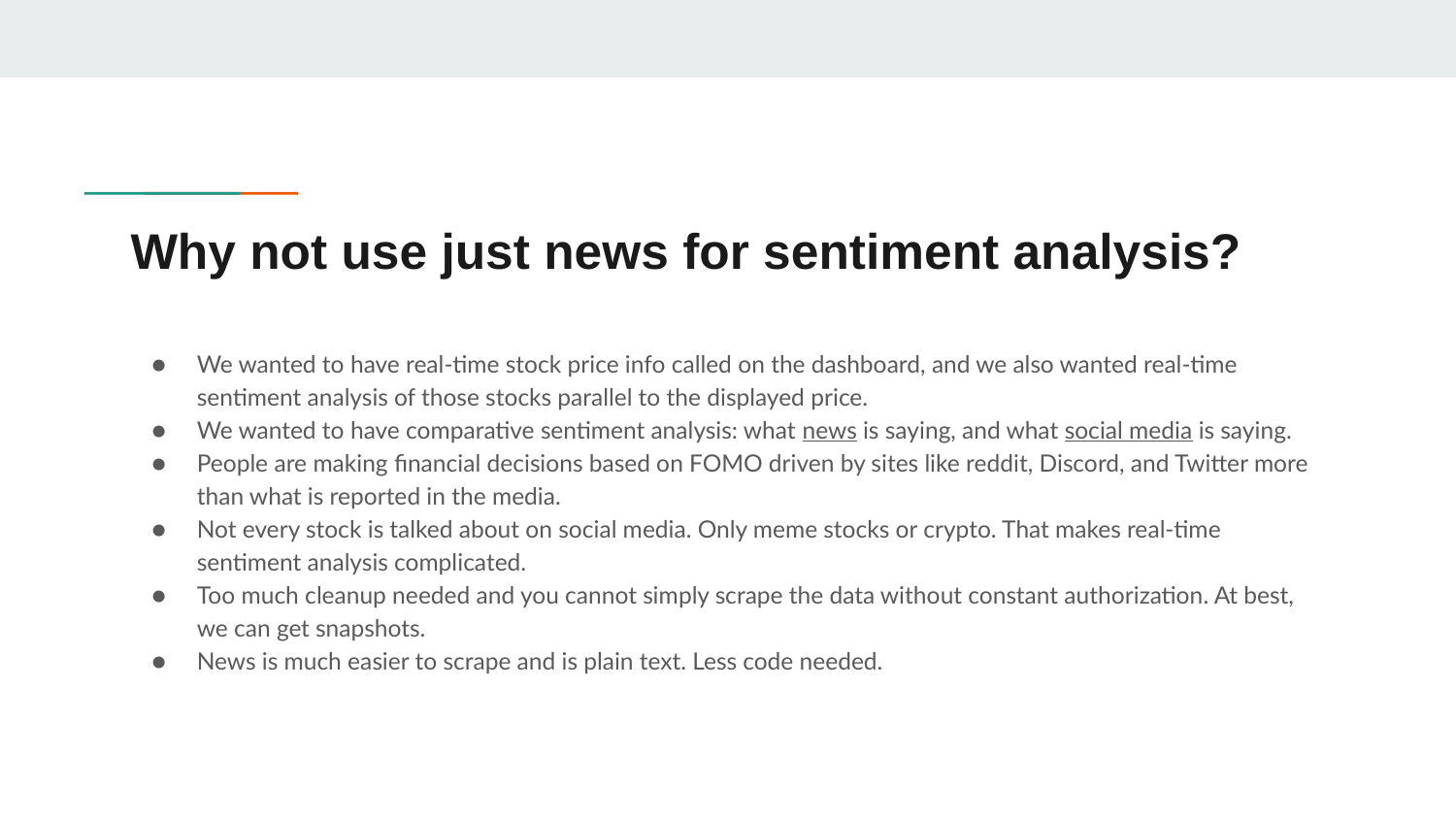

# Why not use just news for sentiment analysis?
We wanted to have real-time stock price info called on the dashboard, and we also wanted real-time sentiment analysis of those stocks parallel to the displayed price.
We wanted to have comparative sentiment analysis: what news is saying, and what social media is saying.
People are making financial decisions based on FOMO driven by sites like reddit, Discord, and Twitter more than what is reported in the media.
Not every stock is talked about on social media. Only meme stocks or crypto. That makes real-time sentiment analysis complicated.
Too much cleanup needed and you cannot simply scrape the data without constant authorization. At best, we can get snapshots.
News is much easier to scrape and is plain text. Less code needed.